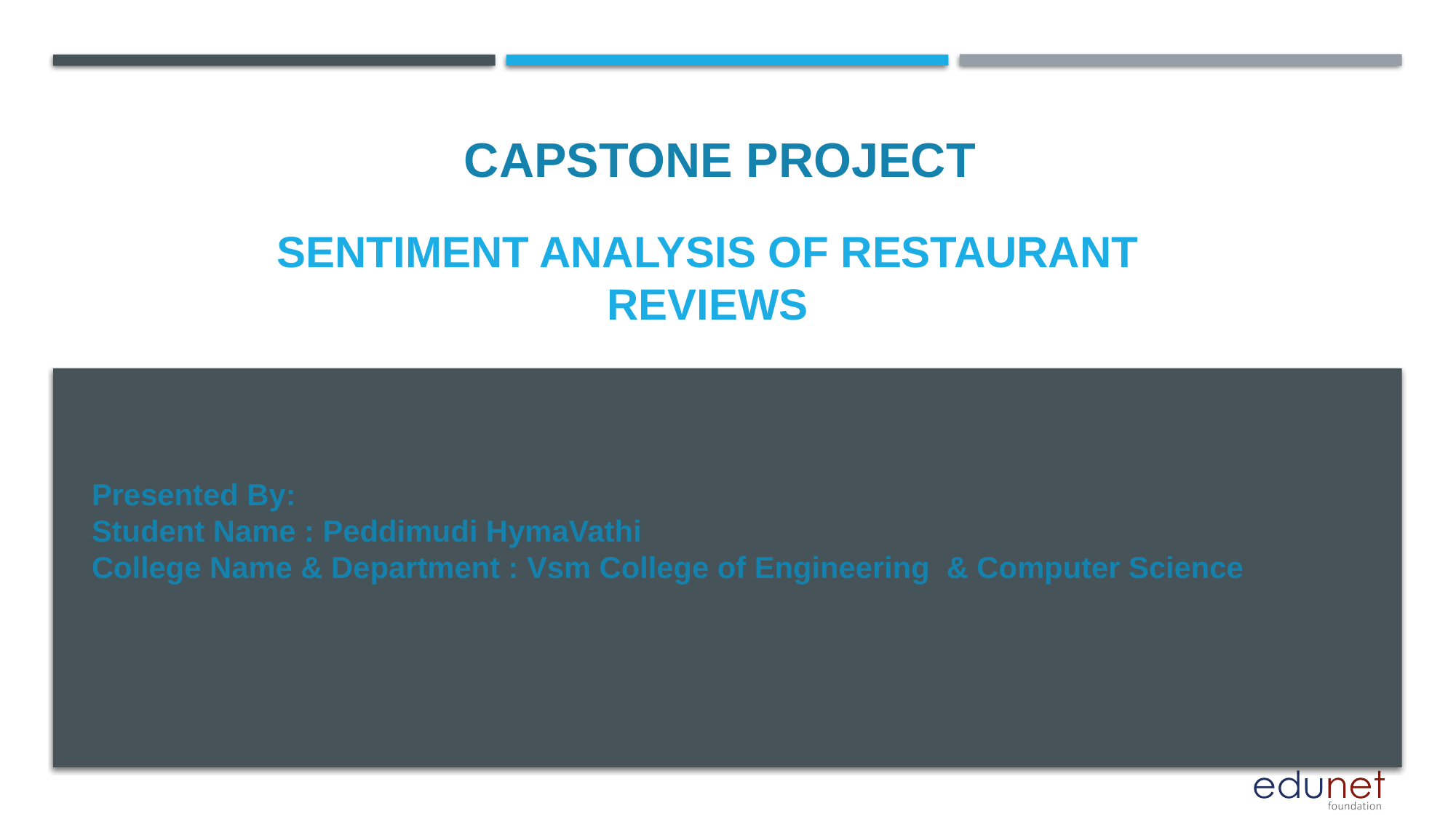

CAPSTONE PROJECT
# sentiment analysis of Restaurant reviews
Presented By:
Student Name : Peddimudi HymaVathi
College Name & Department : Vsm College of Engineering  & Computer Science